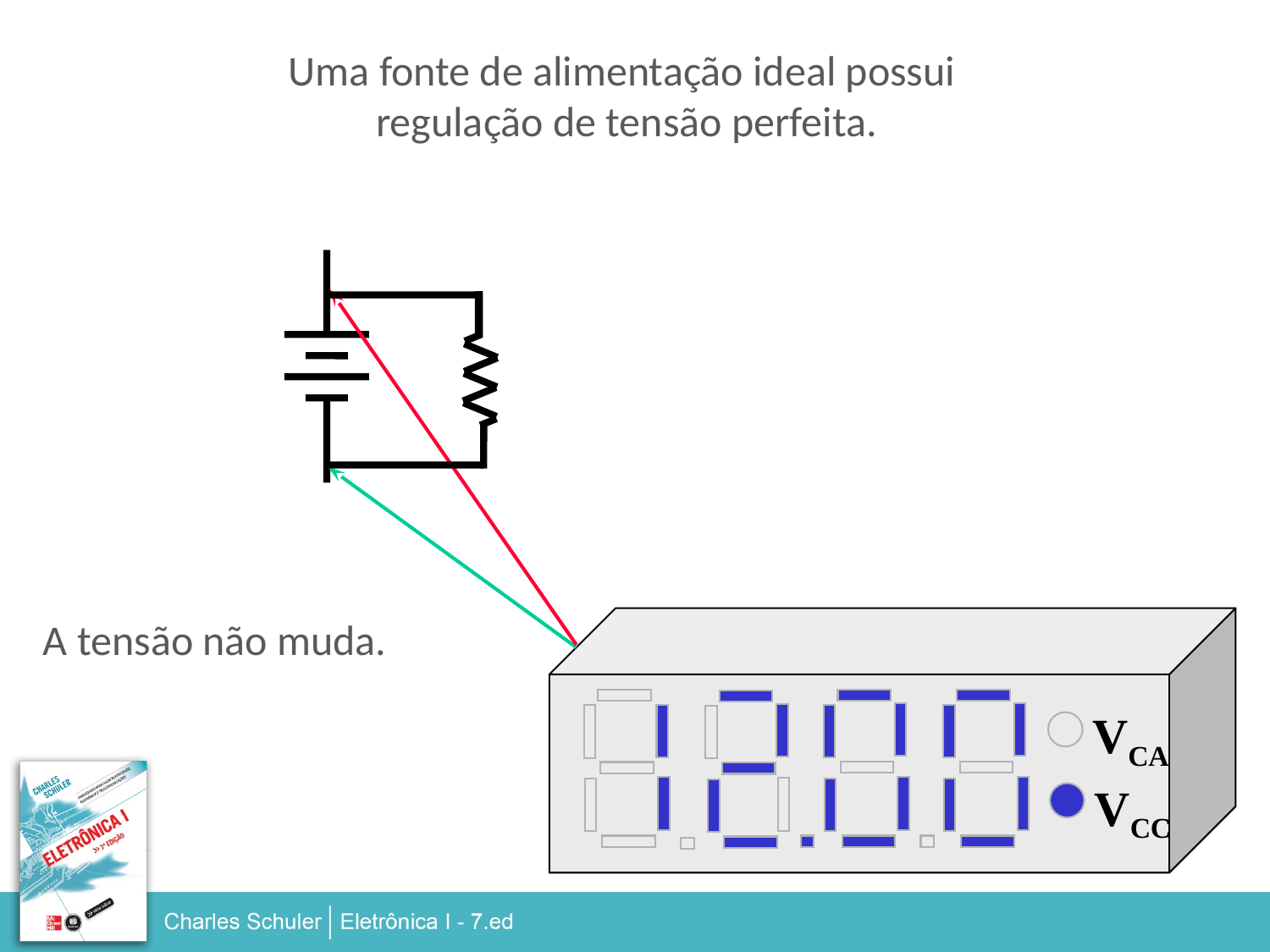

Uma fonte de alimentação ideal possui
 regulação de tensão perfeita.

A tensão não muda.

VCA

VCC